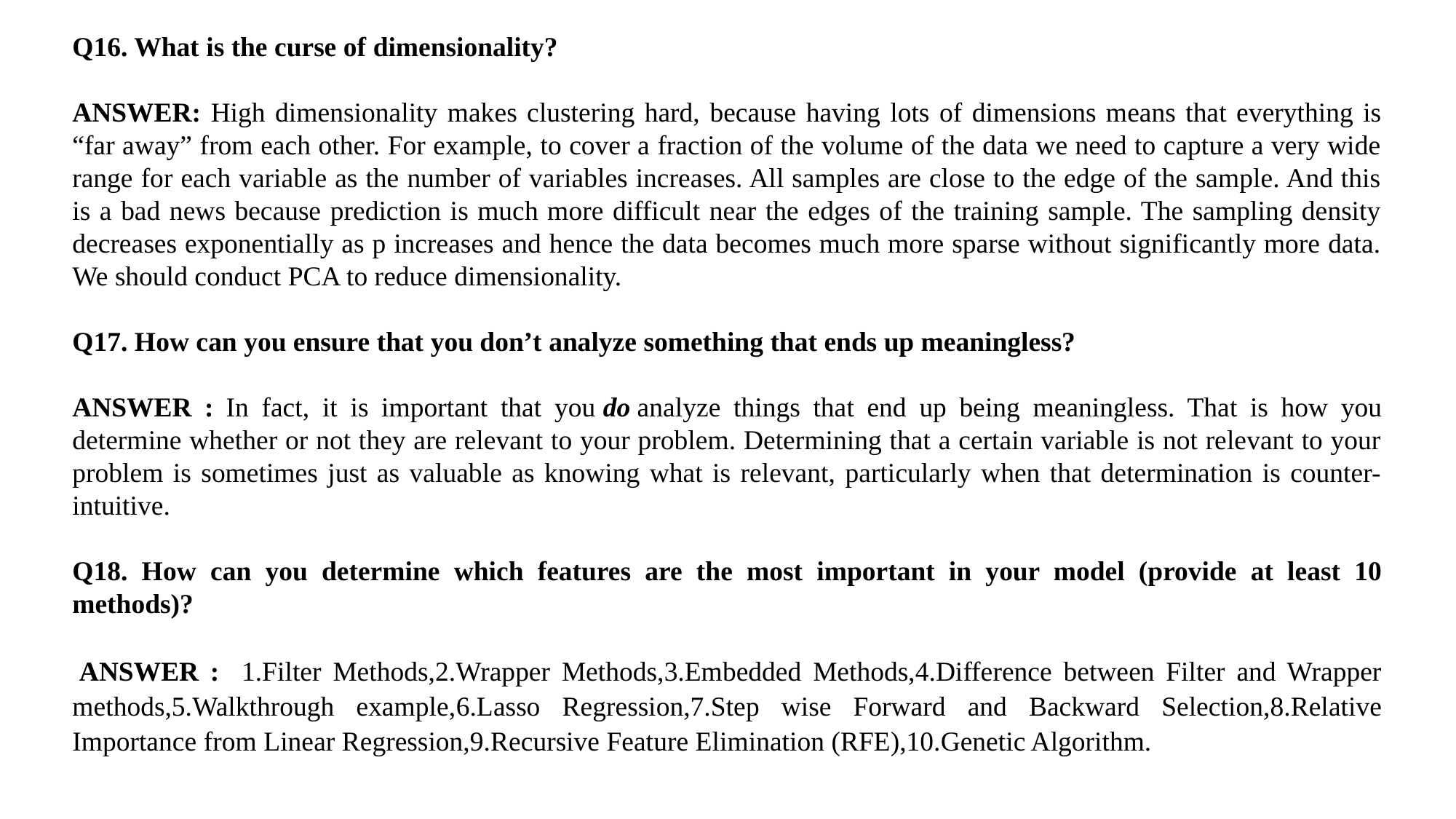

Q16. What is the curse of dimensionality?

ANSWER: High dimensionality makes clustering hard, because having lots of dimensions means that everything is “far away” from each other. For example, to cover a fraction of the volume of the data we need to capture a very wide range for each variable as the number of variables increases. All samples are close to the edge of the sample. And this is a bad news because prediction is much more difficult near the edges of the training sample. The sampling density decreases exponentially as p increases and hence the data becomes much more sparse without significantly more data.
We should conduct PCA to reduce dimensionality.

Q17. How can you ensure that you don’t analyze something that ends up meaningless?

ANSWER : In fact, it is important that you do analyze things that end up being meaningless. That is how you determine whether or not they are relevant to your problem. Determining that a certain variable is not relevant to your problem is sometimes just as valuable as knowing what is relevant, particularly when that determination is counter-intuitive.

Q18. How can you determine which features are the most important in your model (provide at least 10 methods)?

 ANSWER :  1.Filter Methods,2.Wrapper Methods,3.Embedded Methods,4.Difference between Filter and Wrapper methods,5.Walkthrough example,6.Lasso Regression,7.Step wise Forward and Backward Selection,8.Relative Importance from Linear Regression,9.Recursive Feature Elimination (RFE),10.Genetic Algorithm.